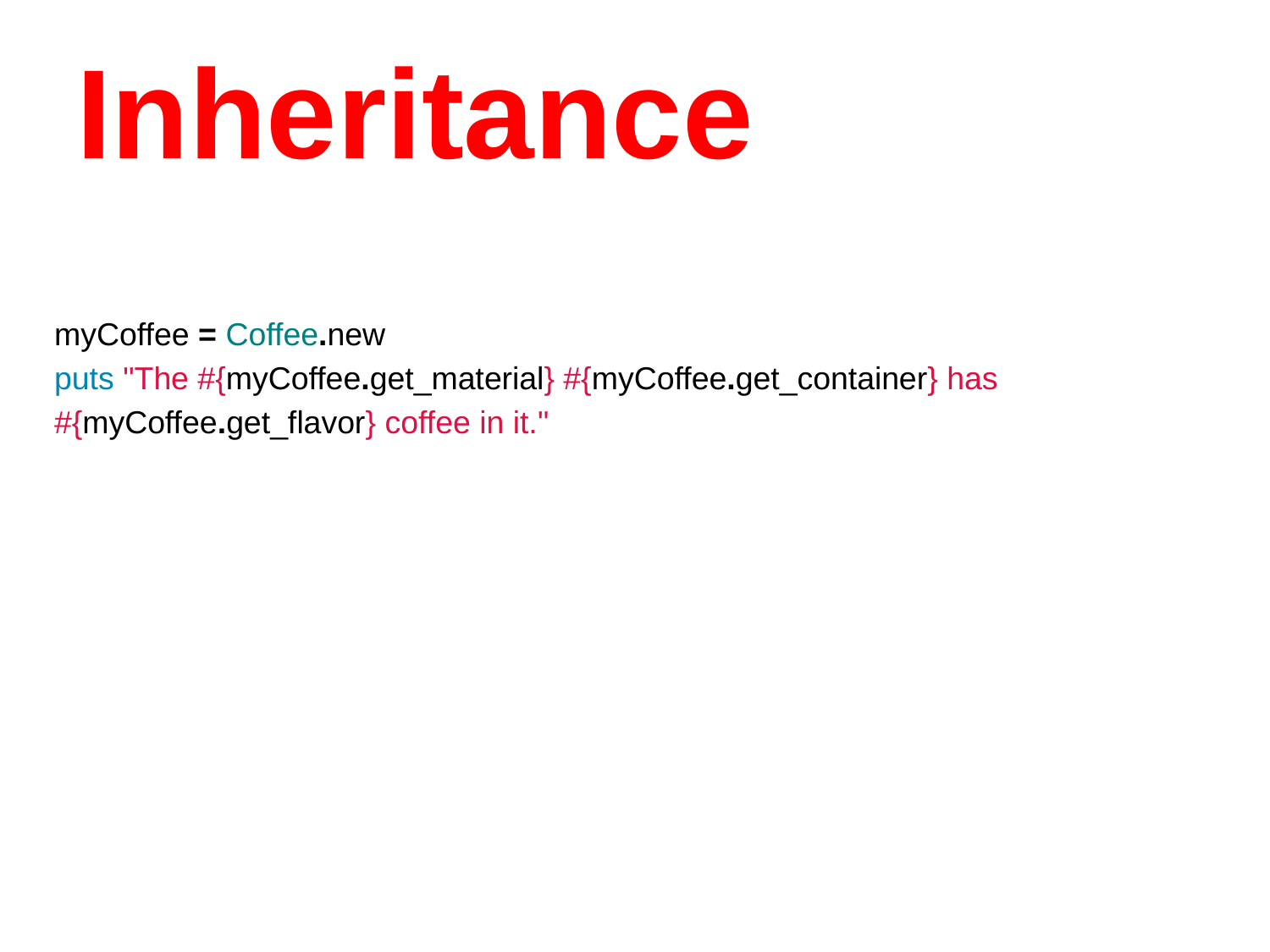

# Inheritance
myCoffee = Coffee.new
puts "The #{myCoffee.get_material} #{myCoffee.get_container} has #{myCoffee.get_flavor} coffee in it."